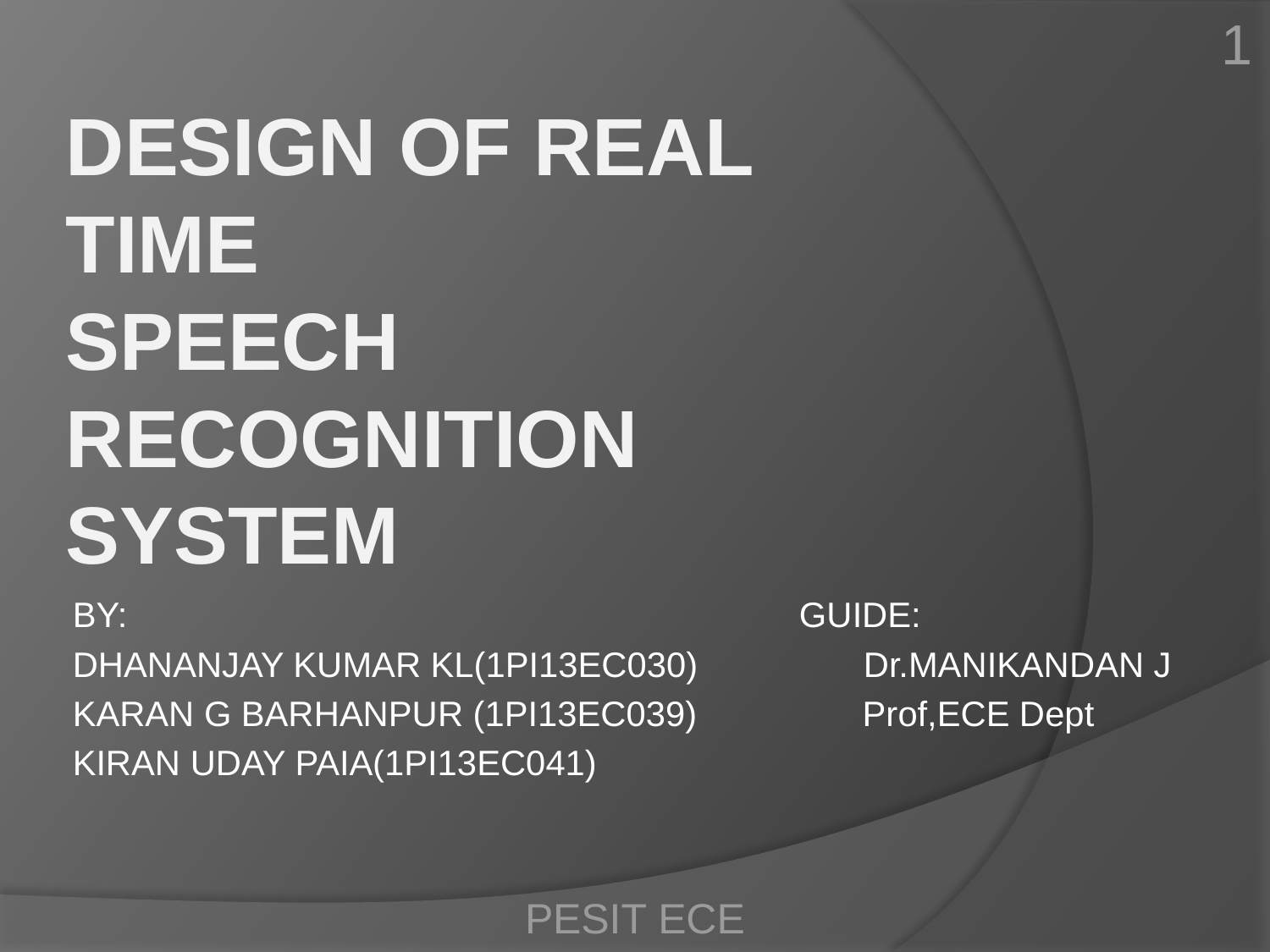

1
# DESIGN OF REAL TIME SPEECH RECOGNITION SYSTEM

BY:                                                                     GUIDE:
DHANANJAY KUMAR KL(1PI13EC030)                 Dr.MANIKANDAN J
KARAN G BARHANPUR (1PI13EC039)                 Prof,ECE Dept
KIRAN UDAY PAIA(1PI13EC041)
PESIT ECE